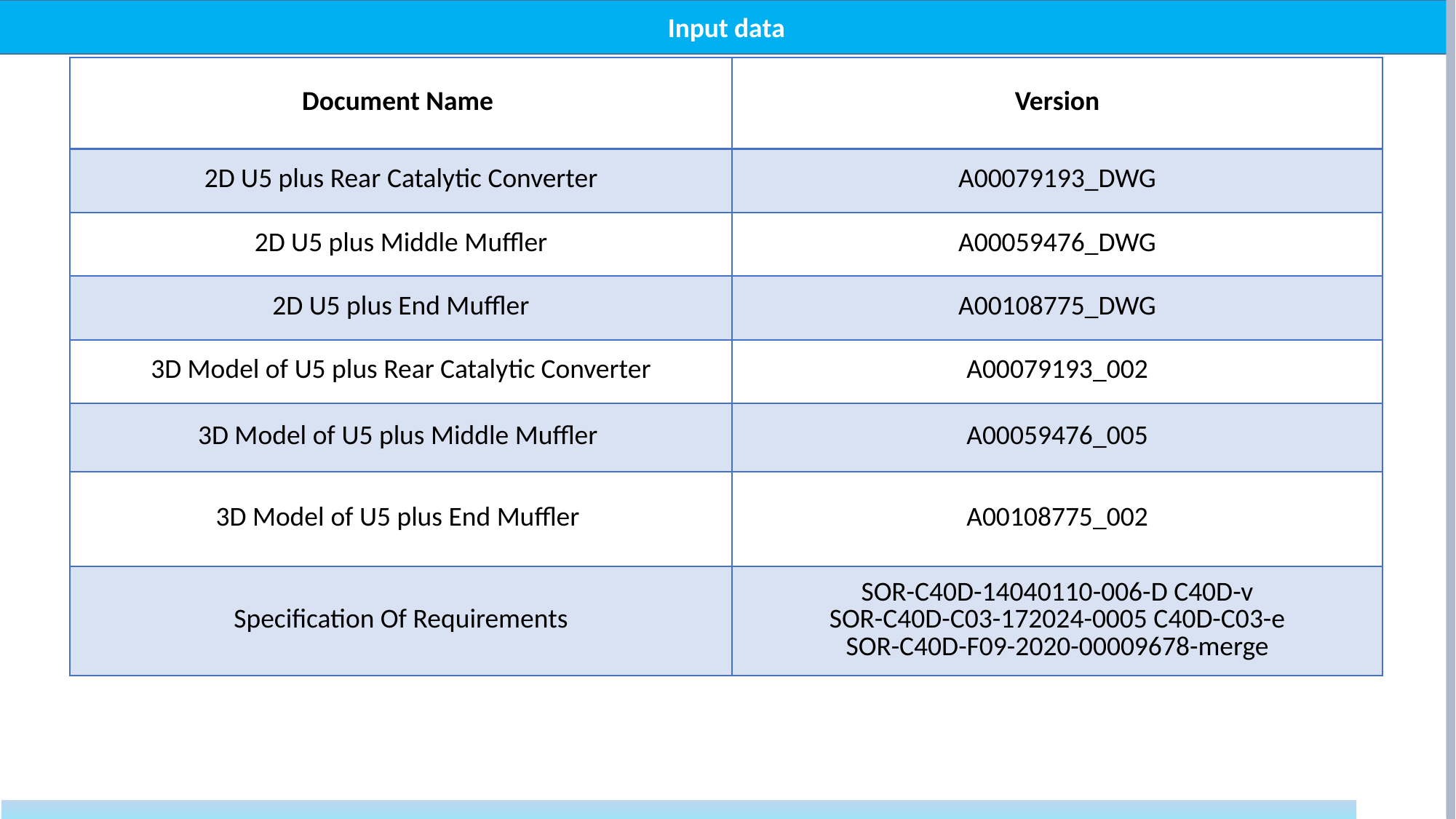

Input data
| Document Name | Version |
| --- | --- |
| 2D U5 plus Rear Catalytic Converter | A00079193\_DWG |
| 2D U5 plus Middle Muffler | A00059476\_DWG |
| 2D U5 plus End Muffler | A00108775\_DWG |
| 3D Model of U5 plus Rear Catalytic Converter | A00079193\_002 |
| 3D Model of U5 plus Middle Muffler | A00059476\_005 |
| 3D Model of U5 plus End Muffler | A00108775\_002 |
| Specification Of Requirements | SOR-C40D-14040110-006-D C40D-v SOR-C40D-C03-172024-0005 C40D-C03-e SOR-C40D-F09-2020-00009678-merge |